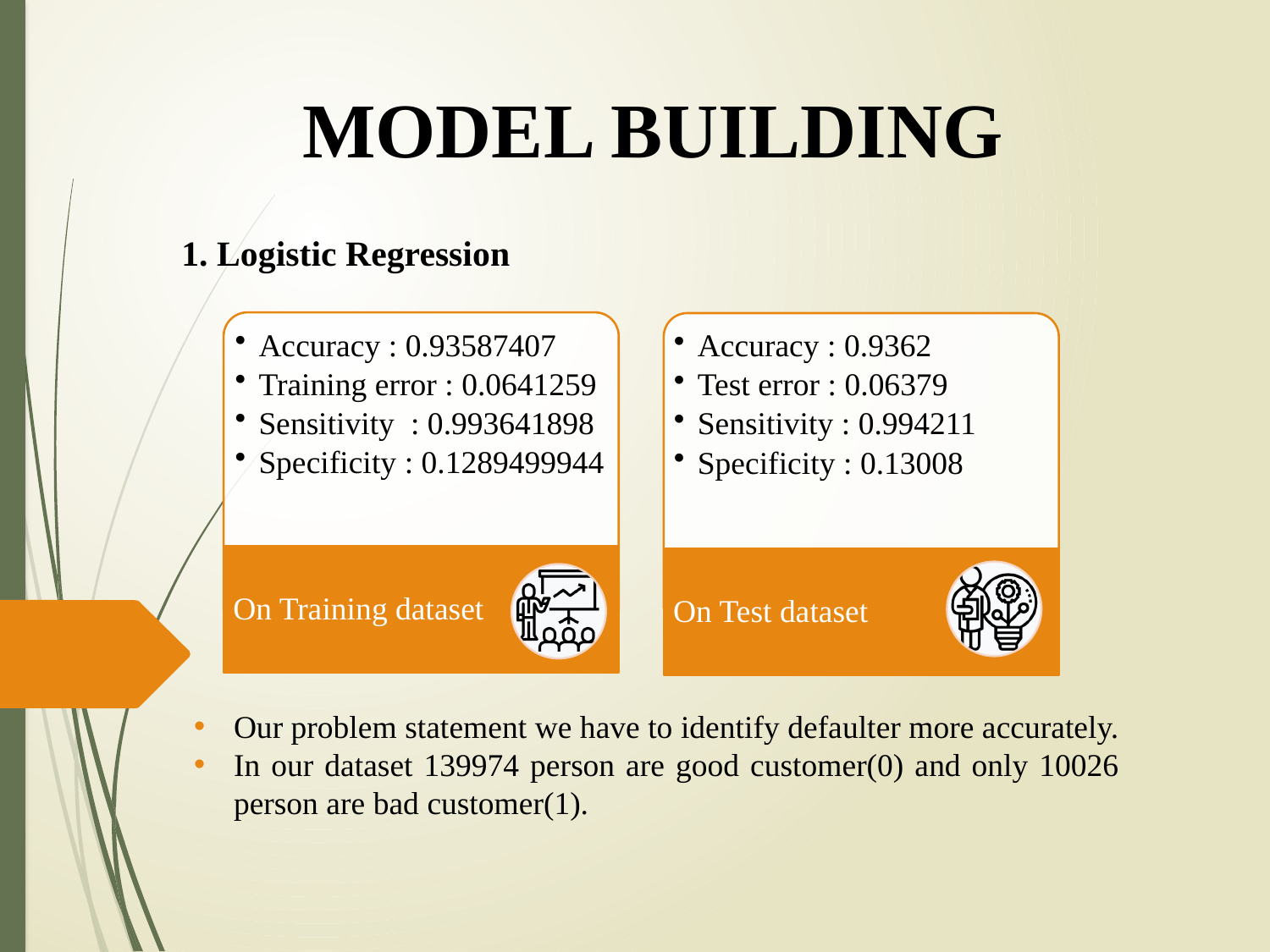

# MODEL BUILDING
1. Logistic Regression
Accuracy : 0.93587407
Training error : 0.0641259
Sensitivity  : 0.993641898
Specificity : 0.1289499944
On Training dataset
Accuracy : 0.9362
Test error : 0.06379
Sensitivity : 0.994211
Specificity : 0.13008

On Test dataset
Our problem statement we have to identify defaulter more accurately.
In our dataset 139974 person are good customer(0) and only 10026  person are bad customer(1).